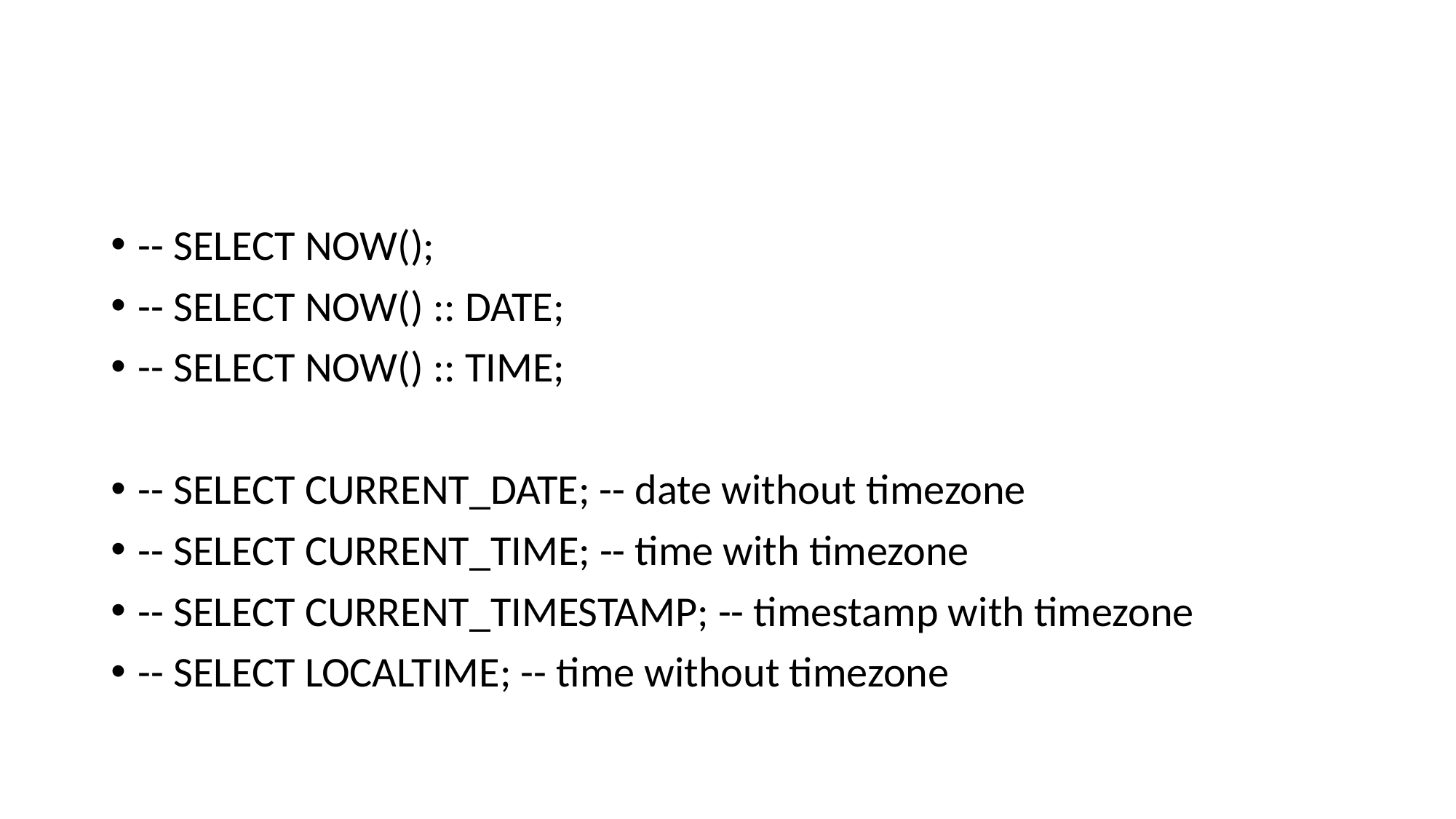

#
-- SELECT NOW();
-- SELECT NOW() :: DATE;
-- SELECT NOW() :: TIME;

-- SELECT CURRENT_DATE; -- date without timezone
-- SELECT CURRENT_TIME; -- time with timezone
-- SELECT CURRENT_TIMESTAMP; -- timestamp with timezone
-- SELECT LOCALTIME; -- time without timezone